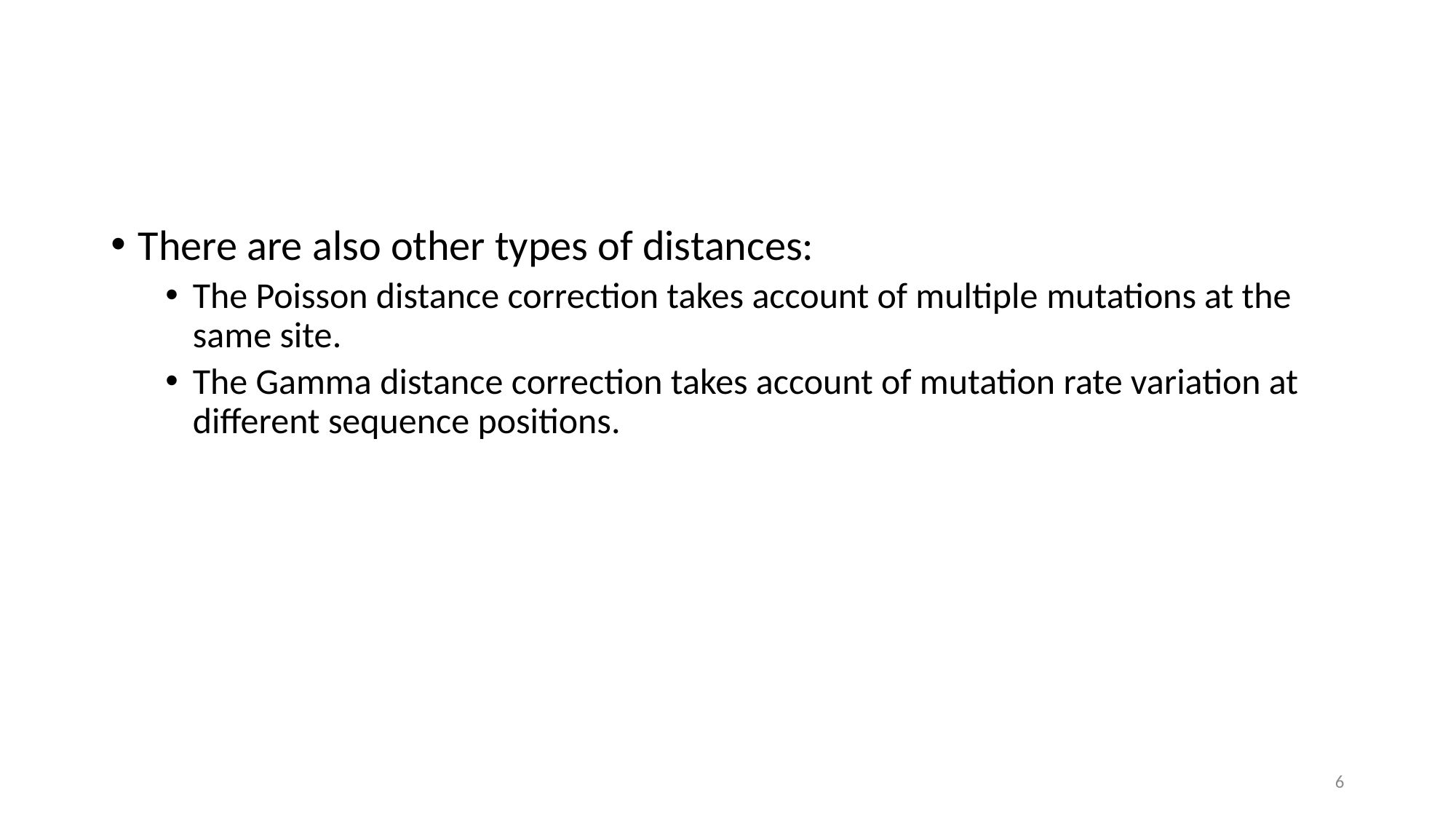

There are also other types of distances:
The Poisson distance correction takes account of multiple mutations at the same site.
The Gamma distance correction takes account of mutation rate variation at different sequence positions.
6